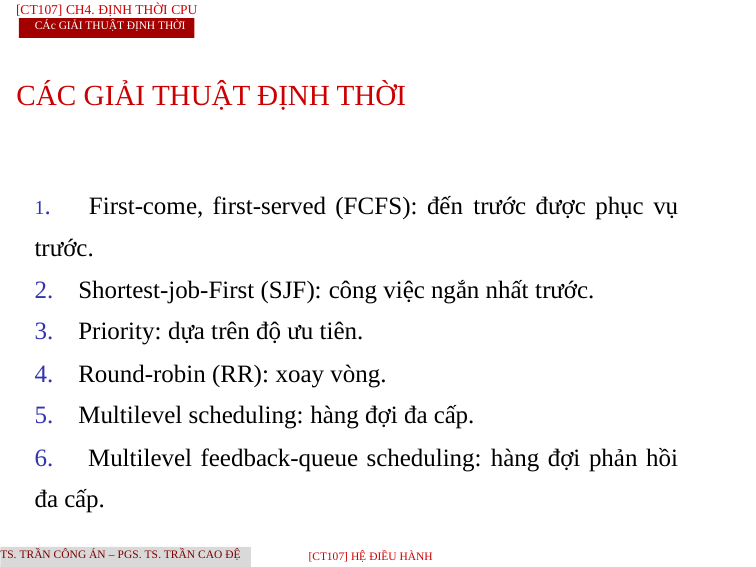

[CT107] Ch4. Định thời CPU
CÁc giải thuật định thời
CÁC GIẢI THUẬT ĐỊNH THỜI
1.    First-come, first-served (FCFS): đến trước được phục vụ trước.
2.    Shortest-job-First (SJF): công việc ngắn nhất trước.
3.    Priority: dựa trên độ ưu tiên.
4.    Round-robin (RR): xoay vòng.
5.    Multilevel scheduling: hàng đợi đa cấp.
6.    Multilevel feedback-queue scheduling: hàng đợi phản hồi đa cấp.
TS. Trần Công Án – PGS. TS. Trần Cao Đệ
[CT107] HỆ điều hành